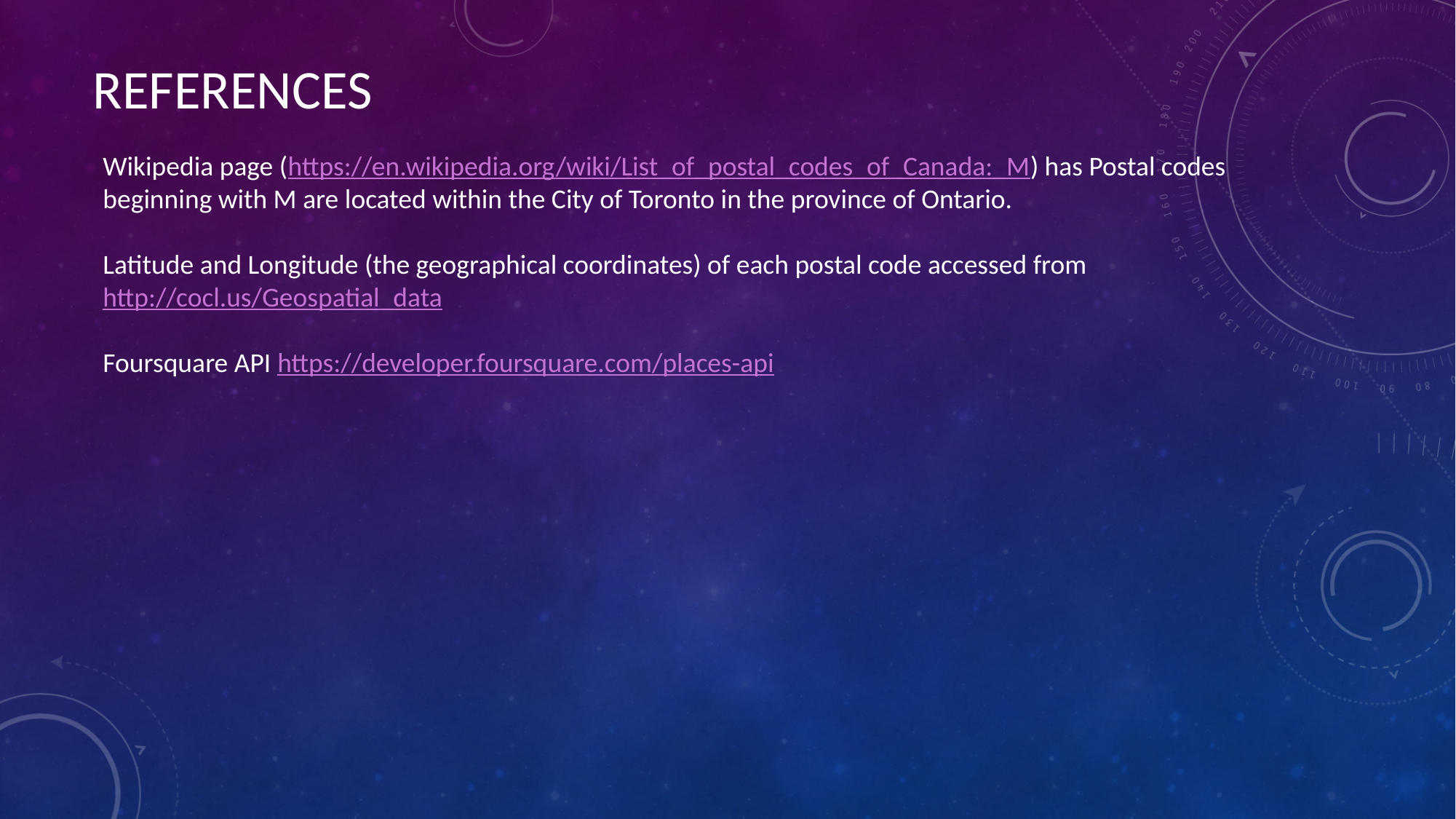

# references
Wikipedia page (https://en.wikipedia.org/wiki/List_of_postal_codes_of_Canada:_M) has Postal codes beginning with M are located within the City of Toronto in the province of Ontario.

Latitude and Longitude (the geographical coordinates) of each postal code accessed from http://cocl.us/Geospatial_data

Foursquare API https://developer.foursquare.com/places-api